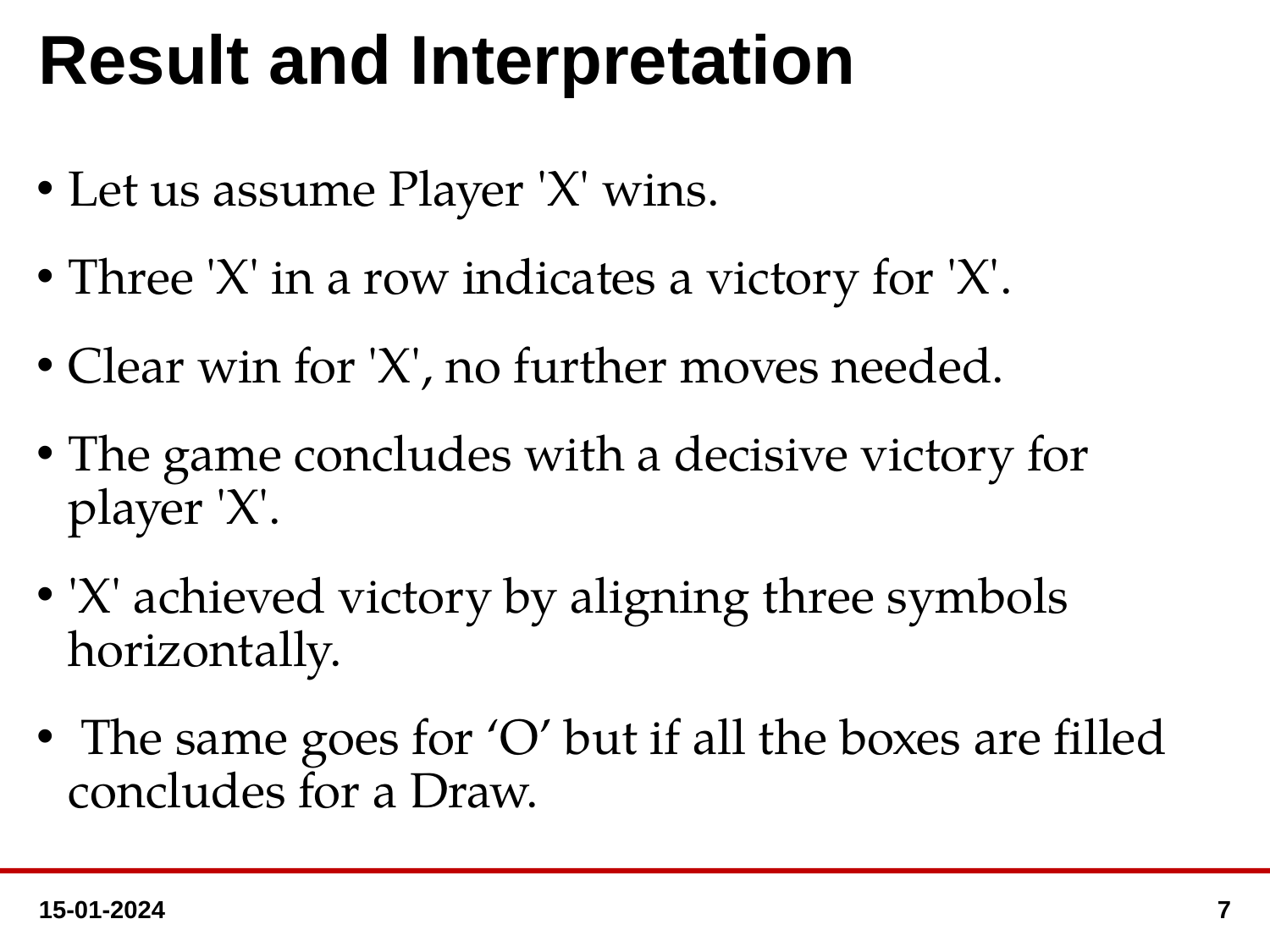

Result and Interpretation
Let us assume Player 'X' wins.
Three 'X' in a row indicates a victory for 'X'.
Clear win for 'X', no further moves needed.
The game concludes with a decisive victory for player 'X'.
'X' achieved victory by aligning three symbols horizontally.
 The same goes for ‘O’ but if all the boxes are filled concludes for a Draw.
15-01-2024

7